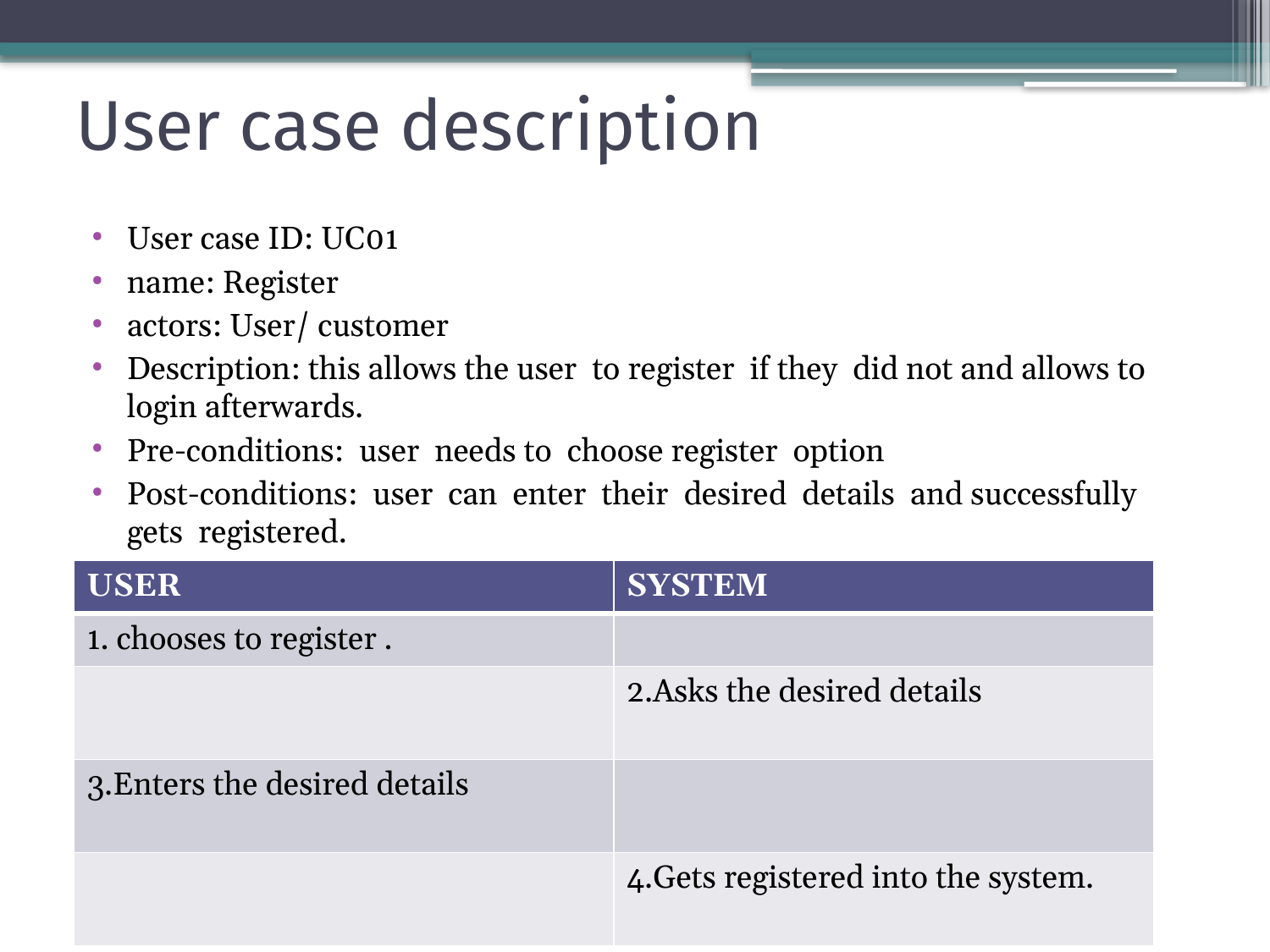

# User case description
User case ID: UC01
name: Register
actors: User/ customer
Description: this allows the user  to register  if they  did not and allows to login afterwards.
Pre-conditions:  user  needs to  choose register  option
Post-conditions:  user  can  enter  their  desired  details  and successfully  gets  registered.

| USER | SYSTEM |
| --- | --- |
| 1. chooses to register . |  |
|  | 2.Asks the desired details |
| 3.Enters the desired details |  |
|  | 4.Gets registered into the system. |